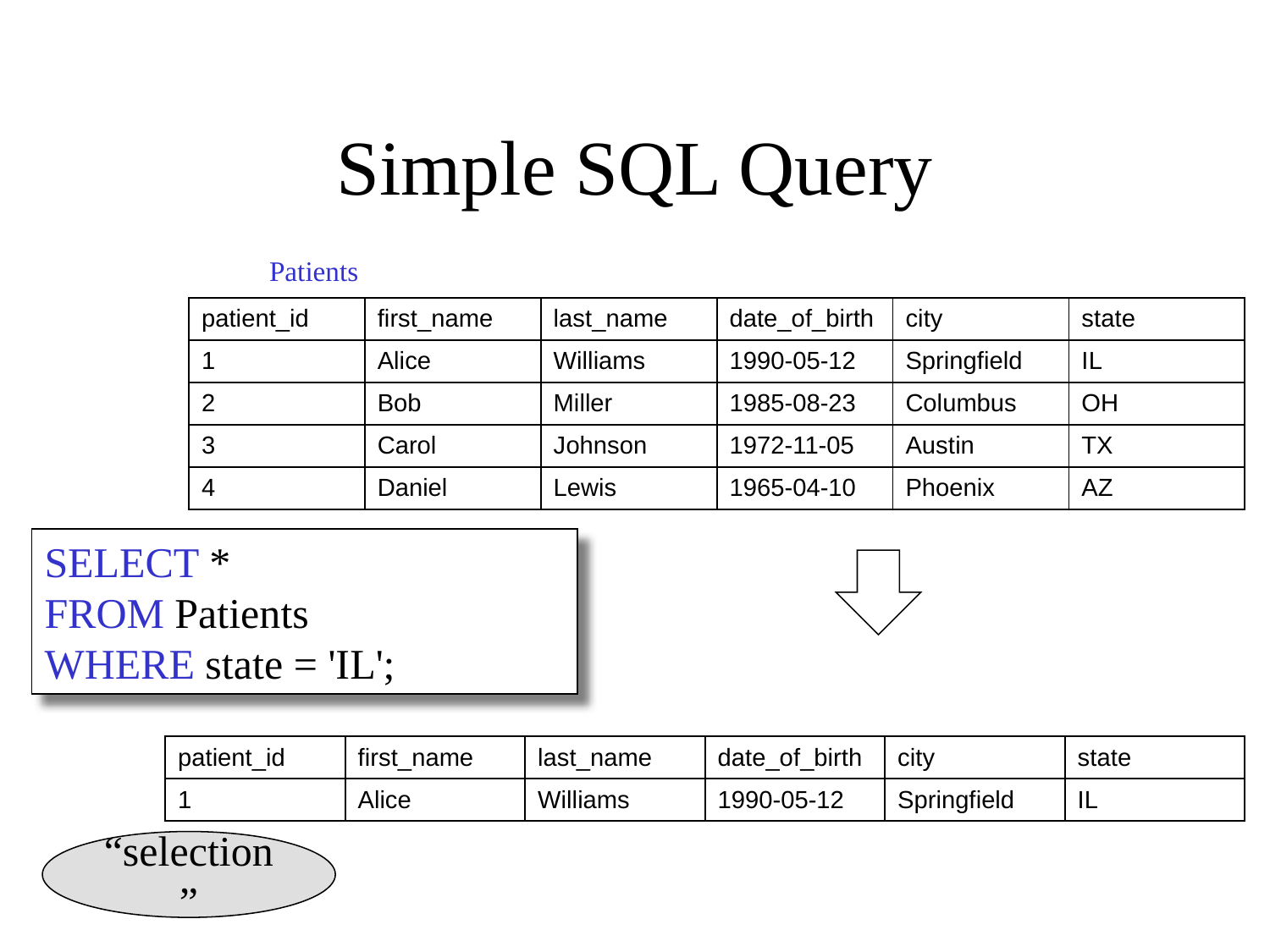

# Simple SQL Query
Patients
| patient\_id | first\_name | last\_name | date\_of\_birth | city | state |
| --- | --- | --- | --- | --- | --- |
| 1 | Alice | Williams | 1990-05-12 | Springfield | IL |
| 2 | Bob | Miller | 1985-08-23 | Columbus | OH |
| 3 | Carol | Johnson | 1972-11-05 | Austin | TX |
| 4 | Daniel | Lewis | 1965-04-10 | Phoenix | AZ |
SELECT *
FROM Patients
WHERE state = 'IL';

| patient\_id | first\_name | last\_name | date\_of\_birth | city | state |
| --- | --- | --- | --- | --- | --- |
| 1 | Alice | Williams | 1990-05-12 | Springfield | IL |
“selection”